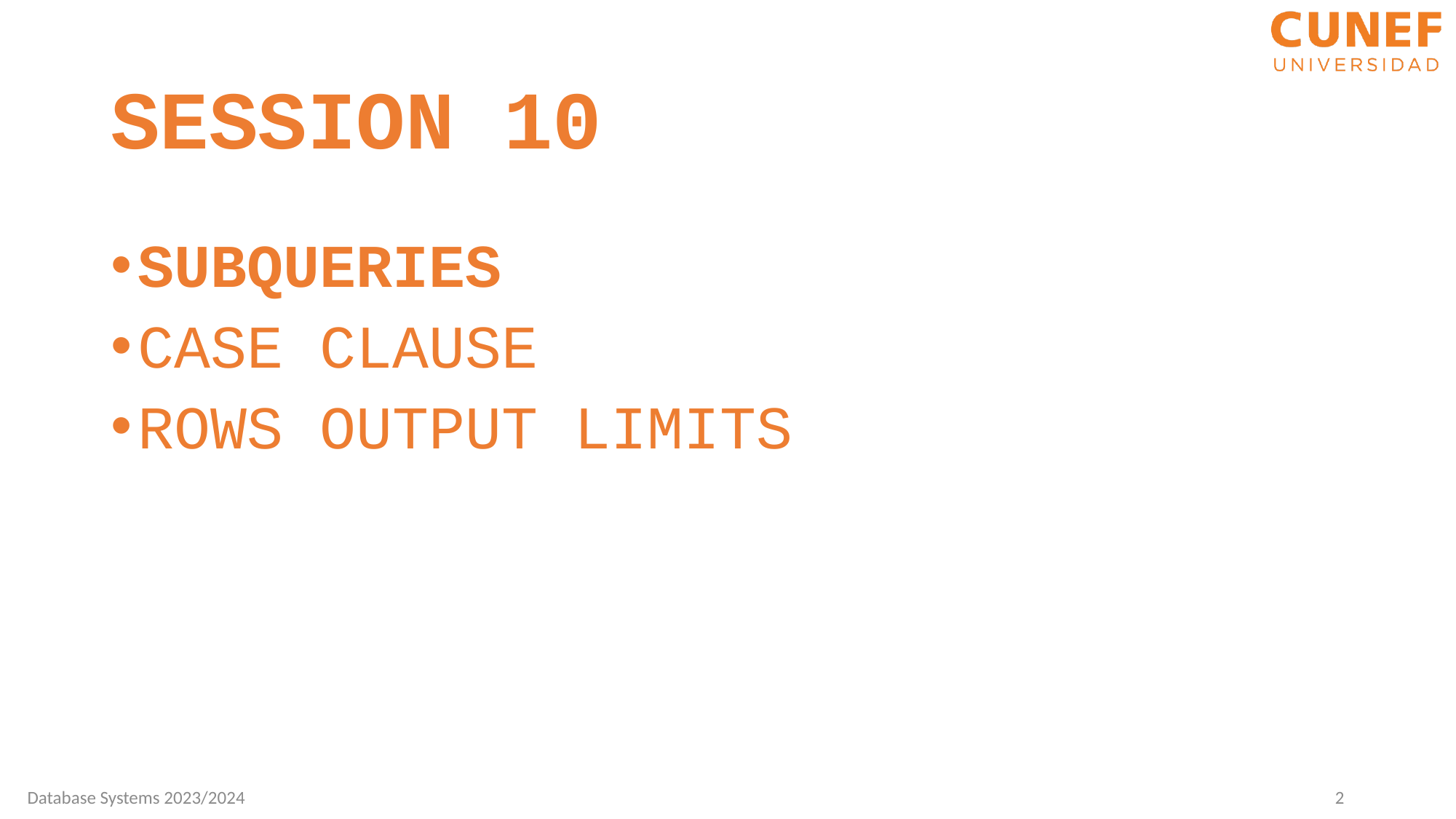

SESSION 10
SUBQUERIES
CASE CLAUSE
ROWS OUTPUT LIMITS
2
Database Systems 2023/2024